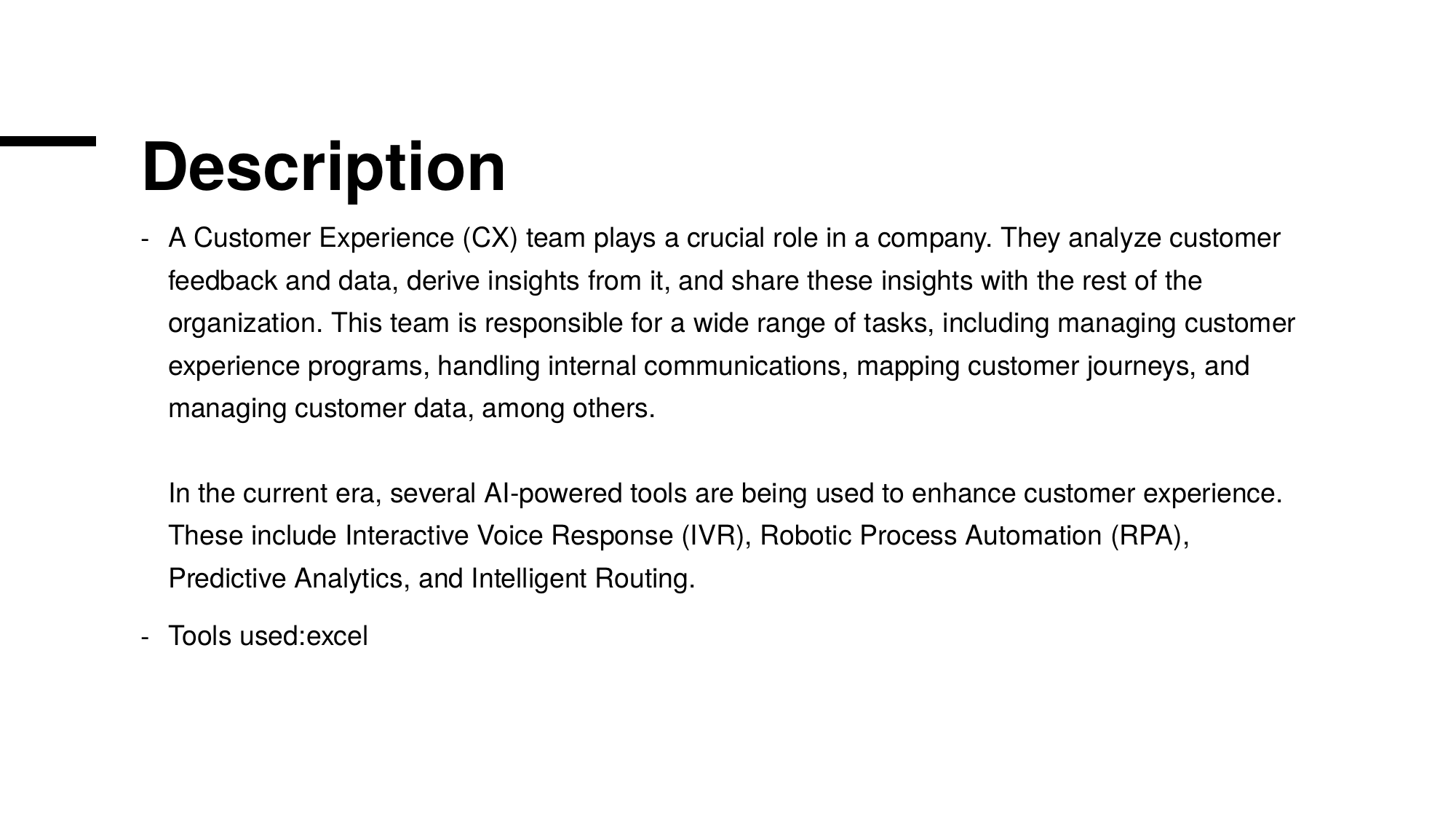

# Description
A Customer Experience (CX) team plays a crucial role in a company. They analyze customer feedback and data, derive insights from it, and share these insights with the rest of the organization. This team is responsible for a wide range of tasks, including managing customer experience programs, handling internal communications, mapping customer journeys, and managing customer data, among others.
In the current era, several AI-powered tools are being used to enhance customer experience. These include Interactive Voice Response (IVR), Robotic Process Automation (RPA), Predictive Analytics, and Intelligent Routing.
Tools used:excel